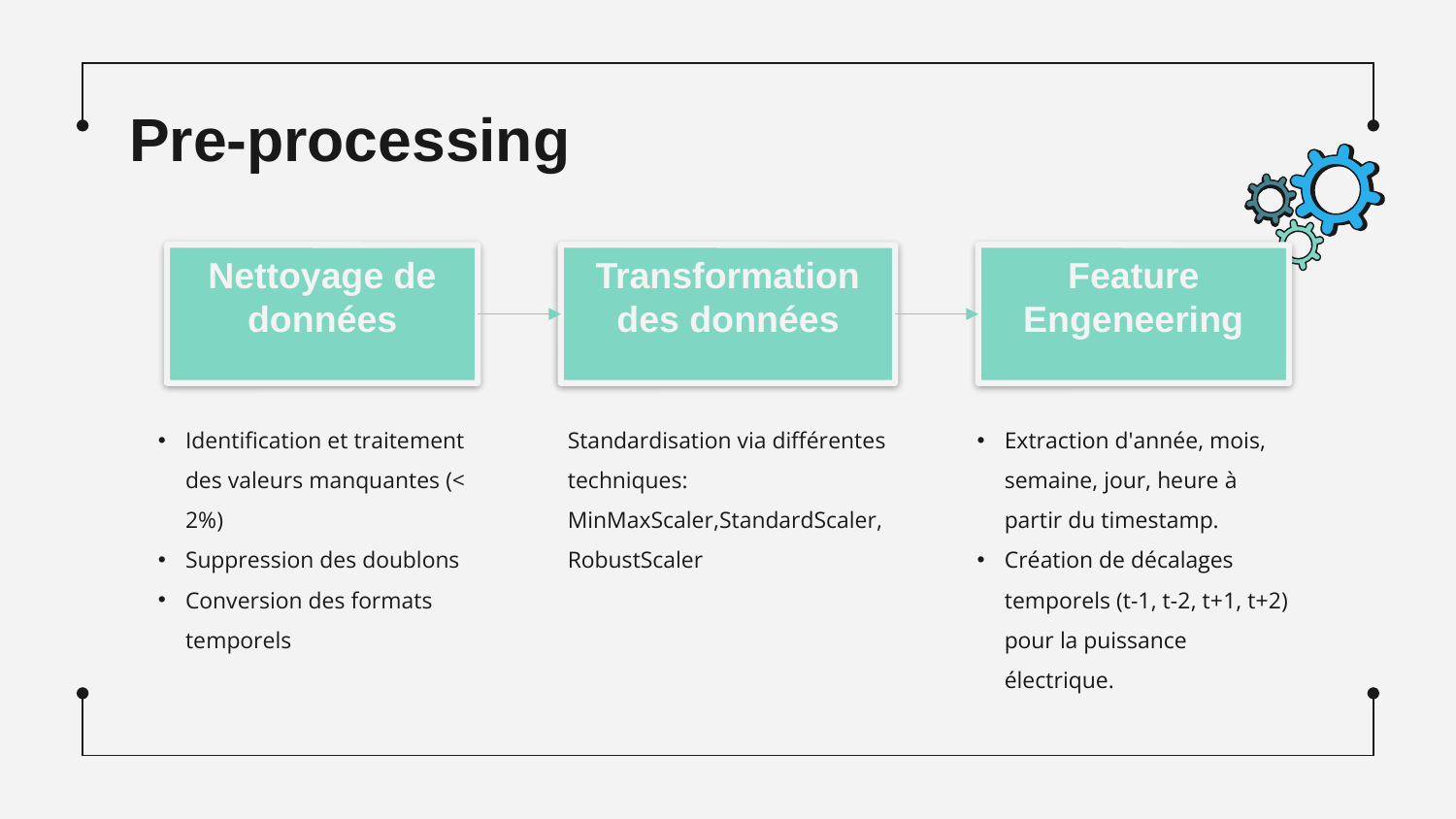

# Pre-processing

Nettoyage de données
Transformation des données
Feature Engeneering
Extraction d'année, mois, semaine, jour, heure à partir du timestamp.
Création de décalages temporels (t-1, t-2, t+1, t+2) pour la puissance électrique.

Identification et traitement des valeurs manquantes (< 2%)
Suppression des doublons
Conversion des formats temporels
Standardisation via différentes techniques:
MinMaxScaler,StandardScaler,RobustScaler